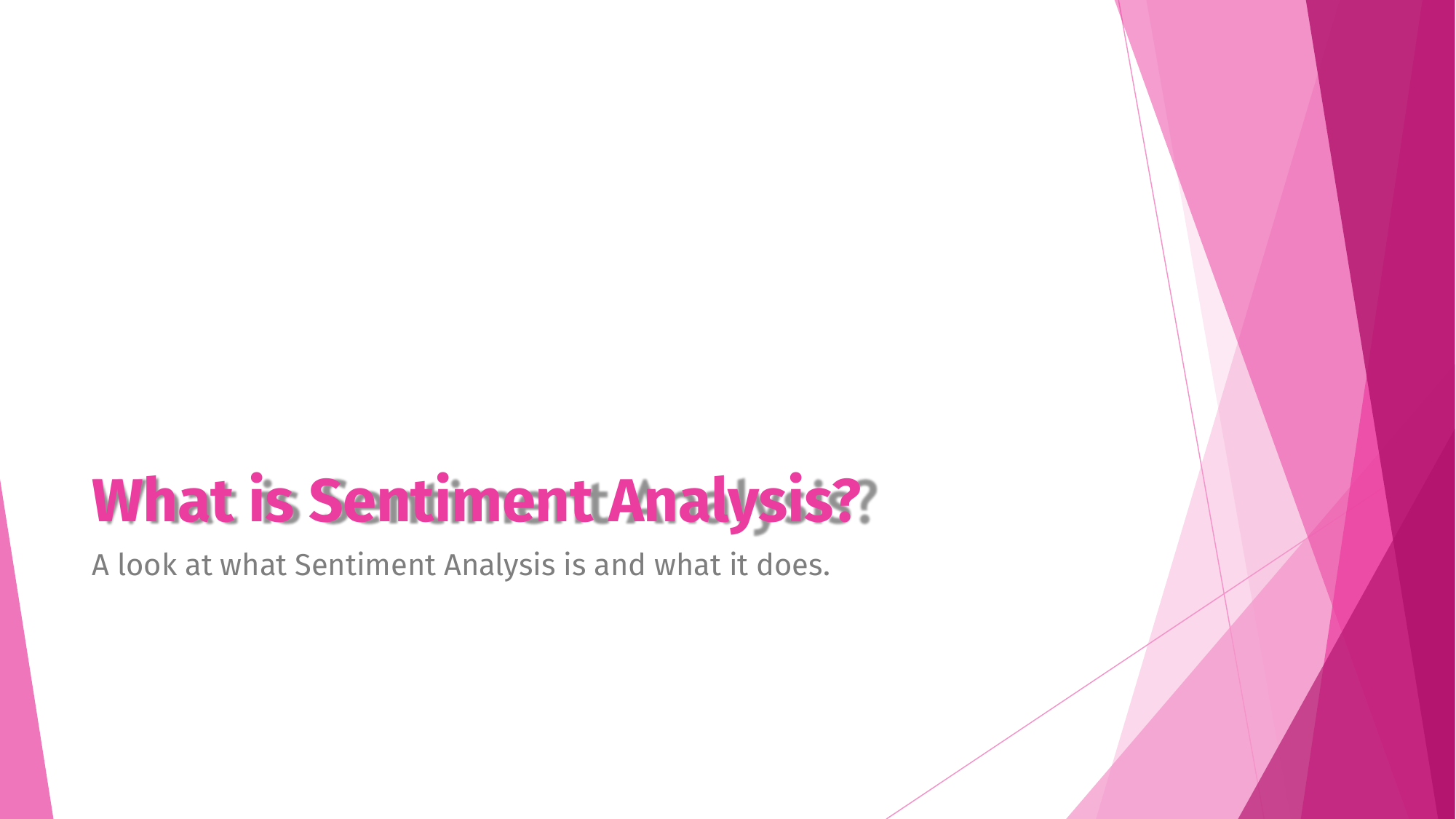

What is Sentiment Analysis?
A look at what Sentiment Analysis is and what it does.